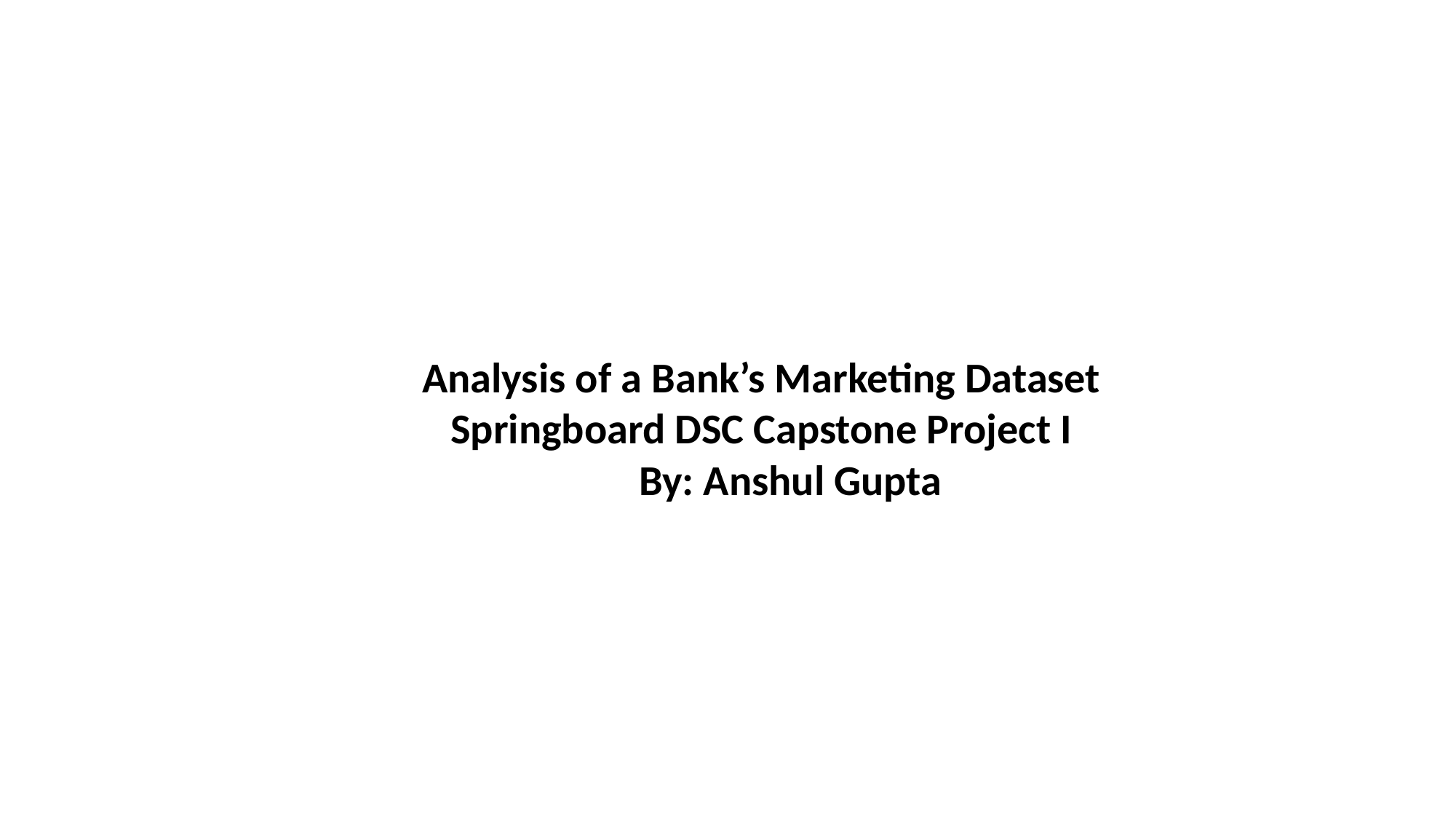

Analysis of a Bank’s Marketing Dataset
Springboard DSC Capstone Project I
      By: Anshul Gupta